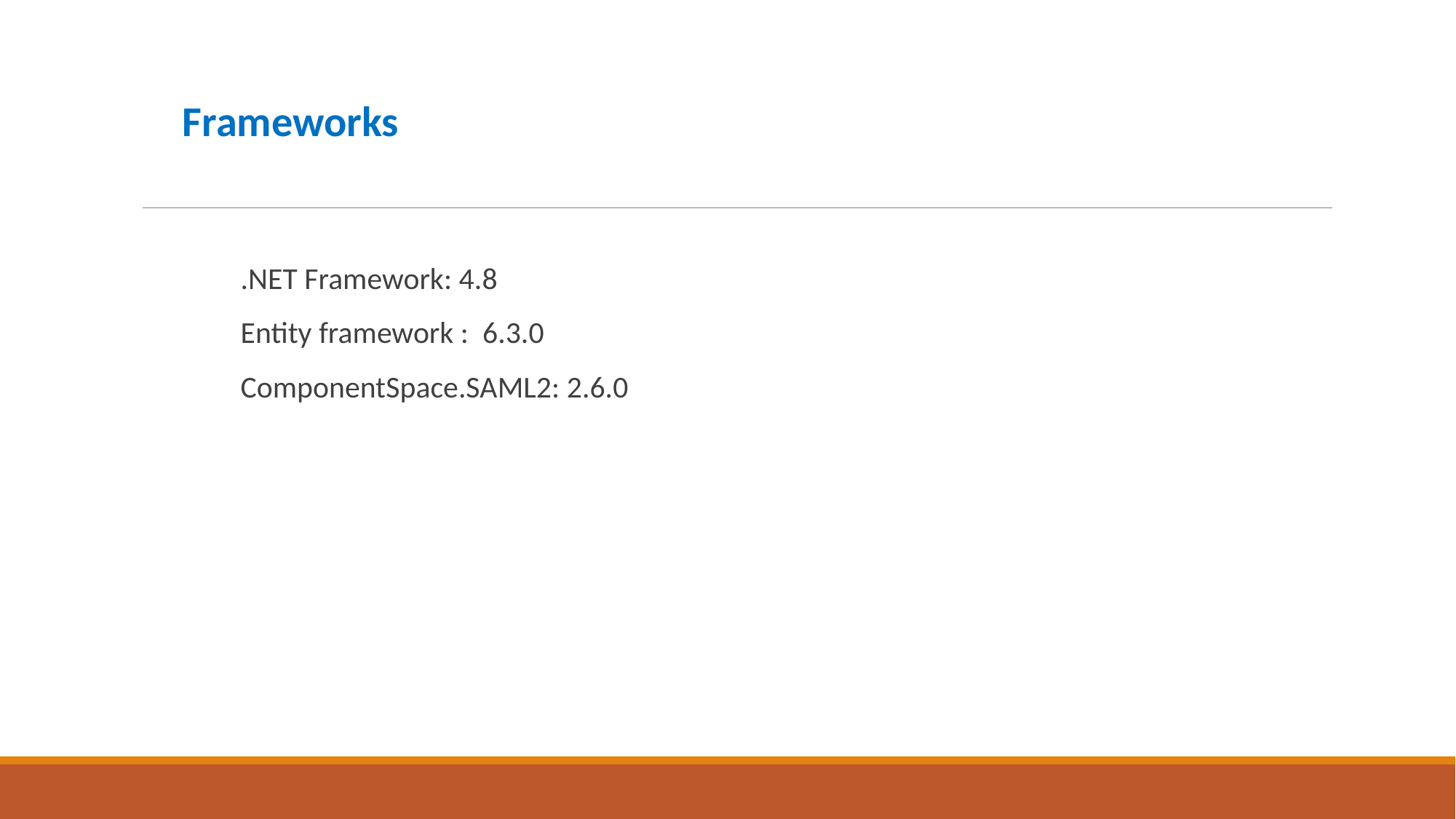

Frameworks
.NET Framework: 4.8
Entity framework :  6.3.0
ComponentSpace.SAML2: 2.6.0